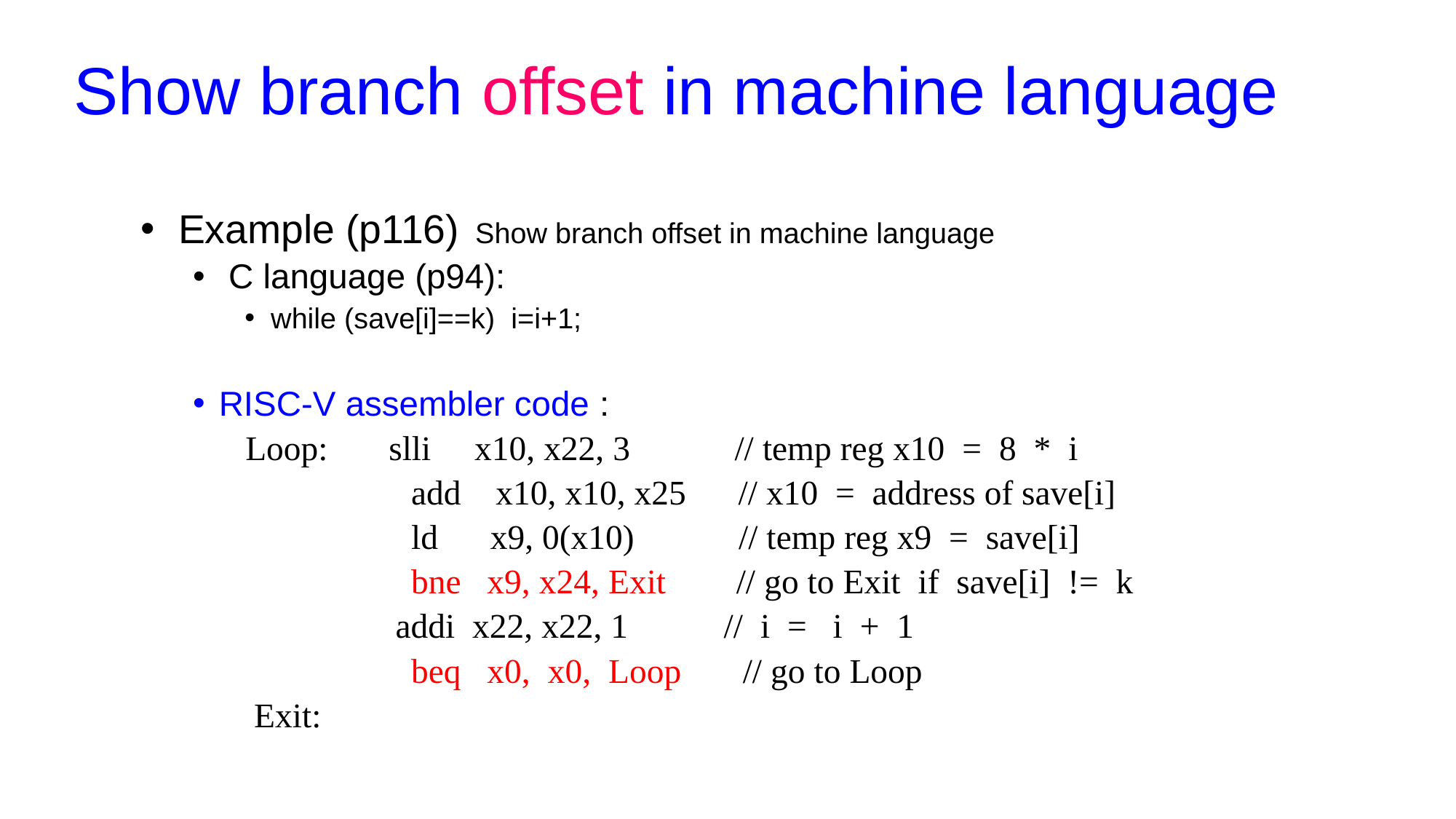

# Show branch offset in machine language
 Example (p116)  Show branch offset in machine language
 C language (p94):
while (save[i]==k)  i=i+1;

RISC-V assembler code :
        Loop:       slli     x10, x22, 3            // temp reg x10  =  8  *  i
                         add    x10, x10, x25      // x10  =  address of save[i]
                         ld      x9, 0(x10)            // temp reg x9  =  save[i]
                         bne   x9, x24, Exit        // go to Exit  if  save[i]  !=  k
                     addi  x22, x22, 1           //  i  =   i  +  1
                         beq   x0,  x0,  Loop       // go to Loop
       Exit: